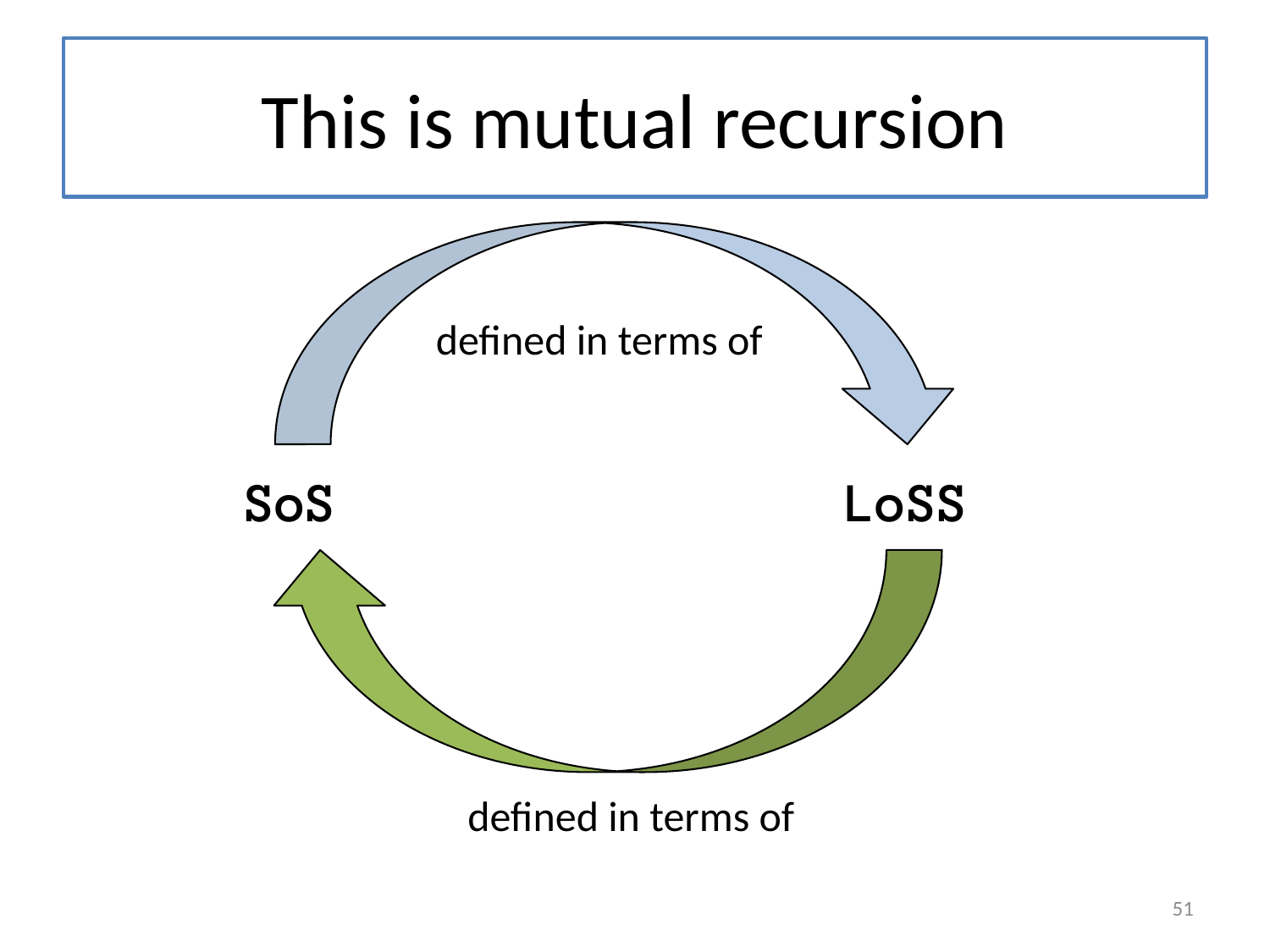

# This is mutual recursion

     SoS               LoSS

defined in terms of

defined in terms of
51